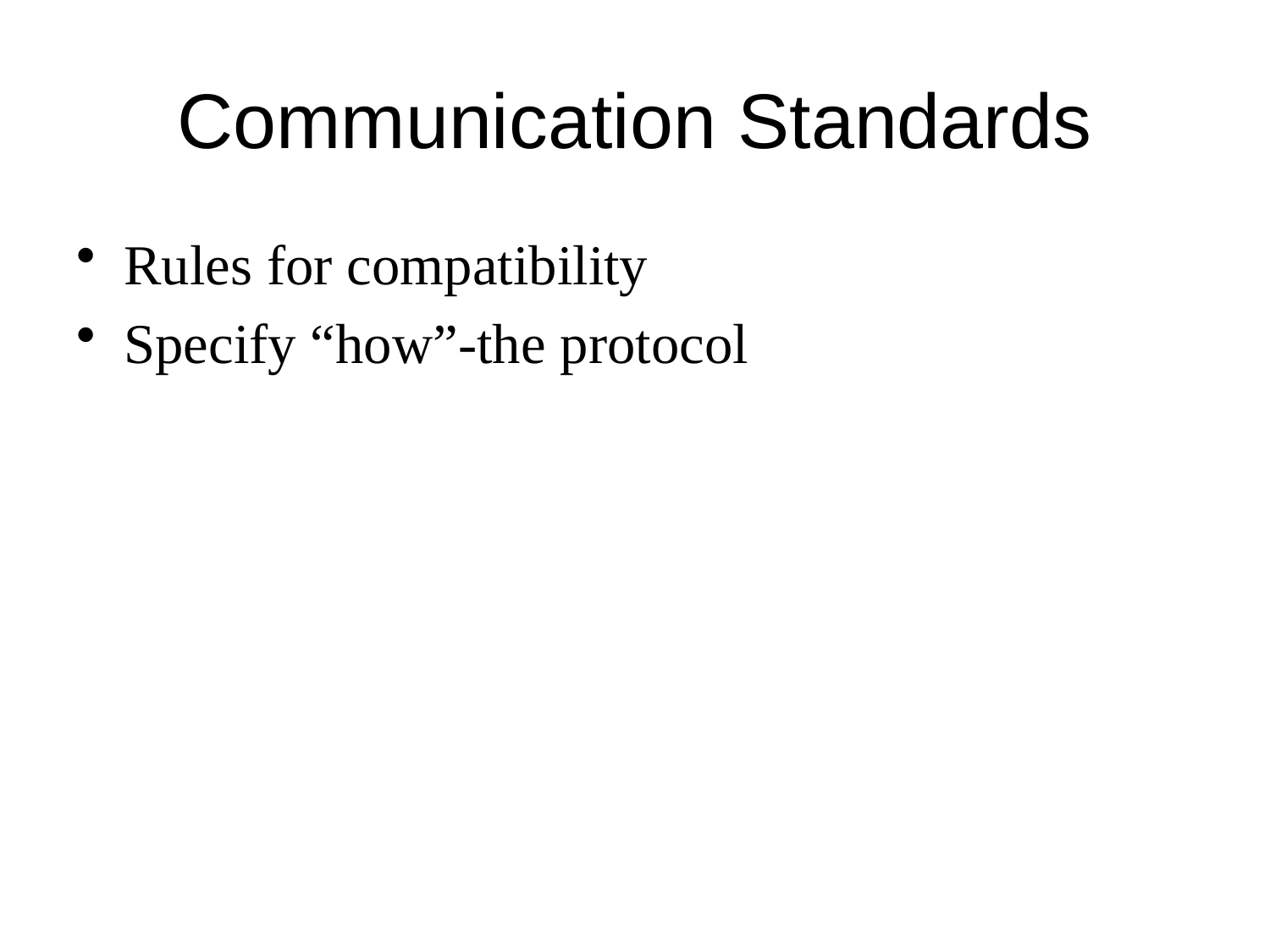

# Communication Standards
Rules for compatibility
Specify “how”-the protocol